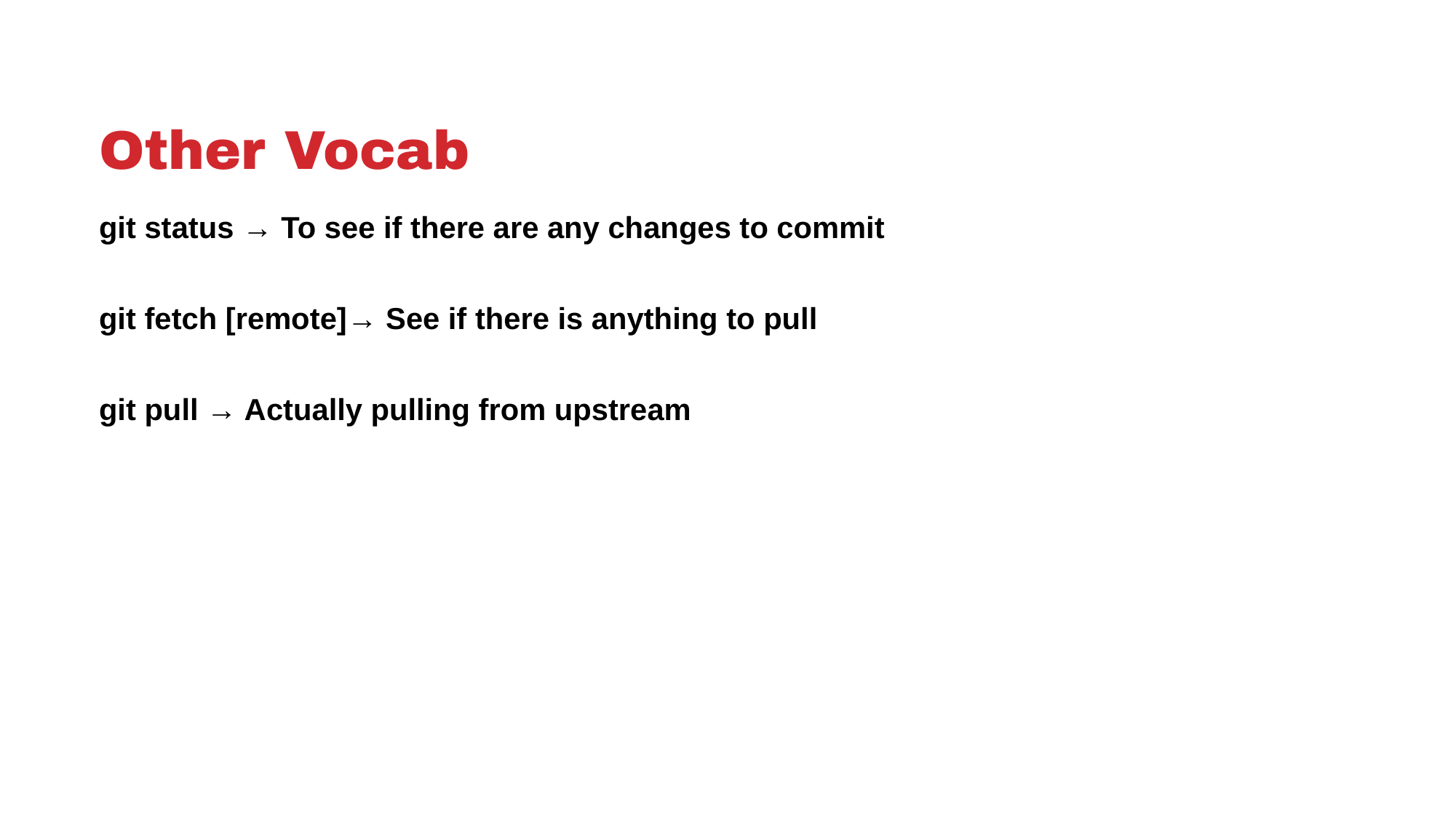

# Other Vocab
git status → To see if there are any changes to commit

git fetch [remote]→ See if there is anything to pull

git pull → Actually pulling from upstream